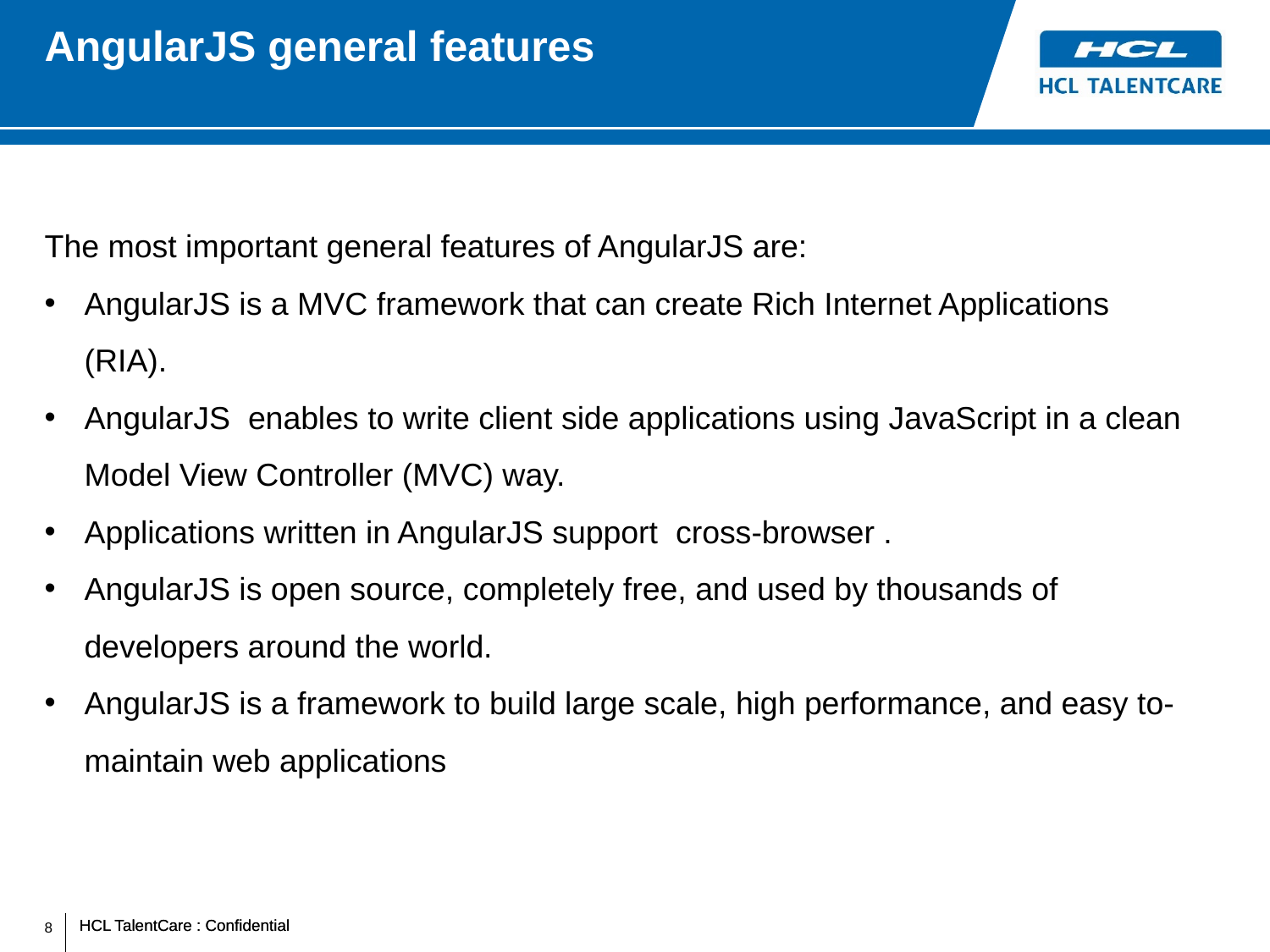

# AngularJS general features
The most important general features of AngularJS are:
AngularJS is a MVC framework that can create Rich Internet Applications (RIA).
AngularJS  enables to write client side applications using JavaScript in a clean Model View Controller (MVC) way.
Applications written in AngularJS support  cross-browser .
AngularJS is open source, completely free, and used by thousands of developers around the world.
AngularJS is a framework to build large scale, high performance, and easy to-maintain web applications